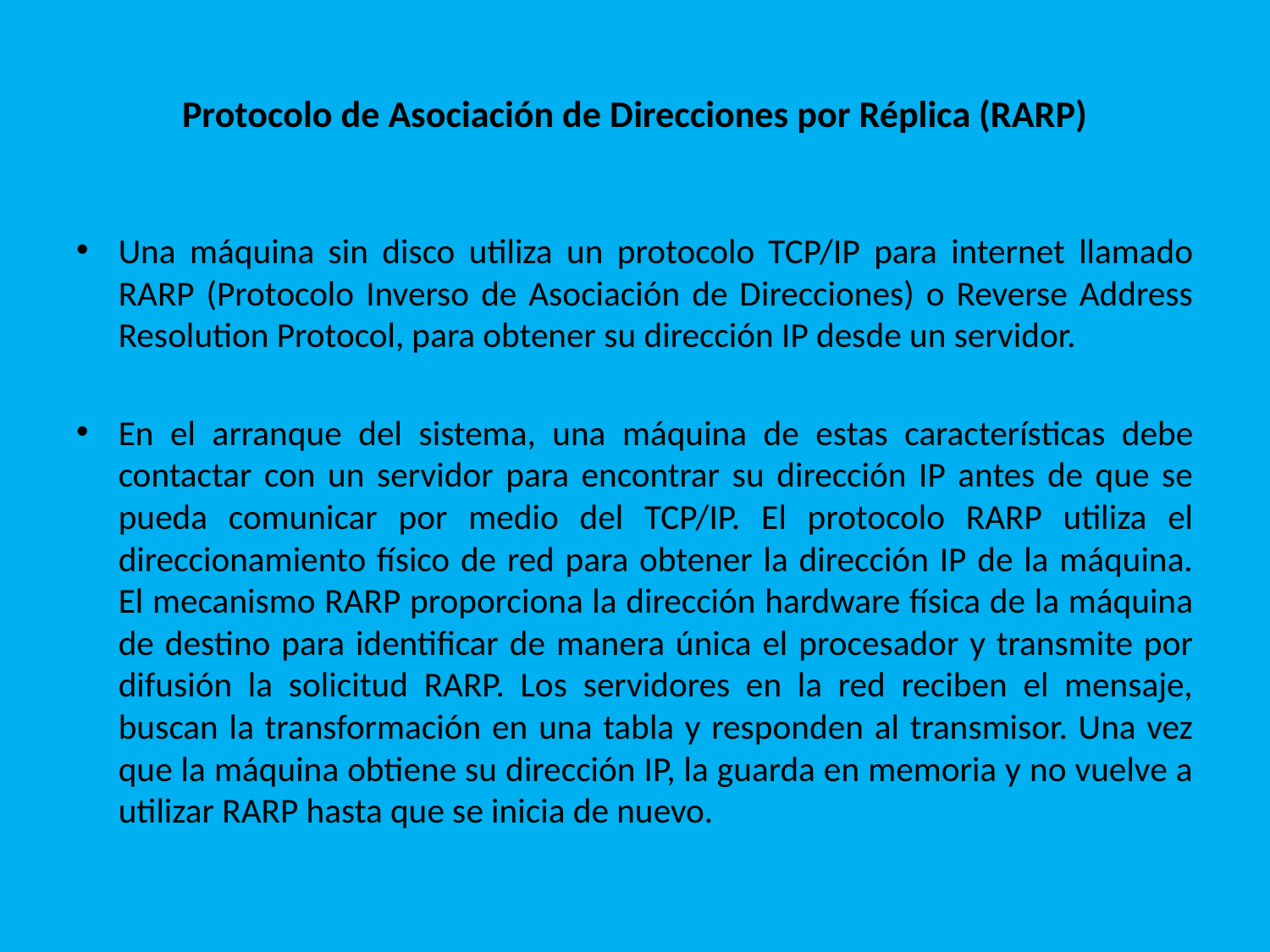

# Protocolo de Asociación de Direcciones por Réplica (RARP)
Una máquina sin disco utiliza un protocolo TCP/IP para internet llamado RARP (Protocolo Inverso de Asociación de Direcciones) o Reverse Address Resolution Protocol, para obtener su dirección IP desde un servidor.

En el arranque del sistema, una máquina de estas características debe contactar con un servidor para encontrar su dirección IP antes de que se pueda comunicar por medio del TCP/IP. El protocolo RARP utiliza el direccionamiento físico de red para obtener la dirección IP de la máquina. El mecanismo RARP proporciona la dirección hardware física de la máquina de destino para identificar de manera única el procesador y transmite por difusión la solicitud RARP. Los servidores en la red reciben el mensaje, buscan la transformación en una tabla y responden al transmisor. Una vez que la máquina obtiene su dirección IP, la guarda en memoria y no vuelve a utilizar RARP hasta que se inicia de nuevo.